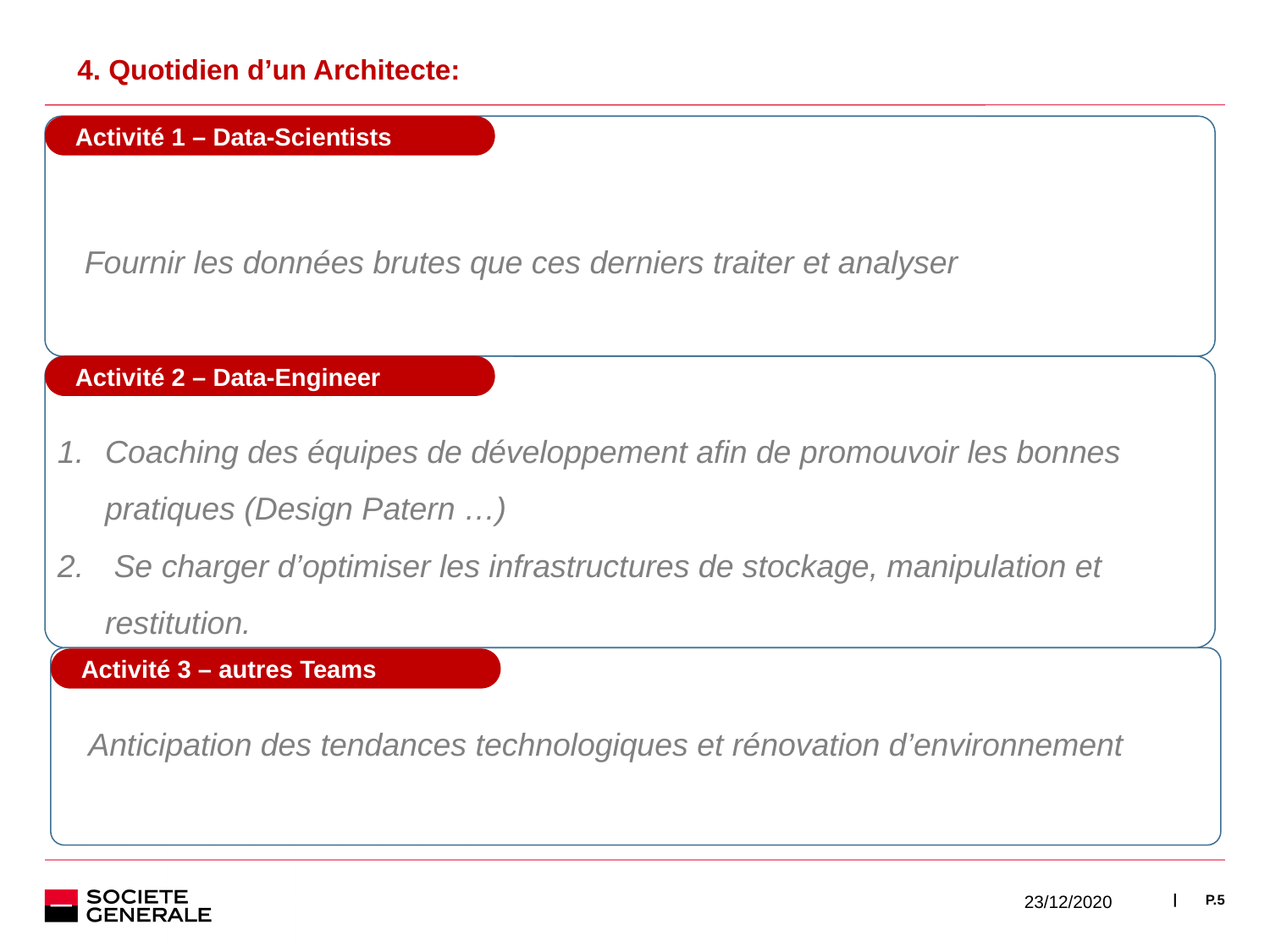

# 4. Quotidien d’un Architecte:

Activité 1 – Data-Scientists
  Fournir les données brutes que ces derniers traiter et analyser

Activité 2 – Data-Engineer
Coaching des équipes de développement afin de promouvoir les bonnes pratiques (Design Patern …)
 Se charger d’optimiser les infrastructures de stockage, manipulation et restitution.
   Anticipation des tendances technologiques et rénovation d’environnement

Activité 3 – autres Teams
23/12/2020
P.5